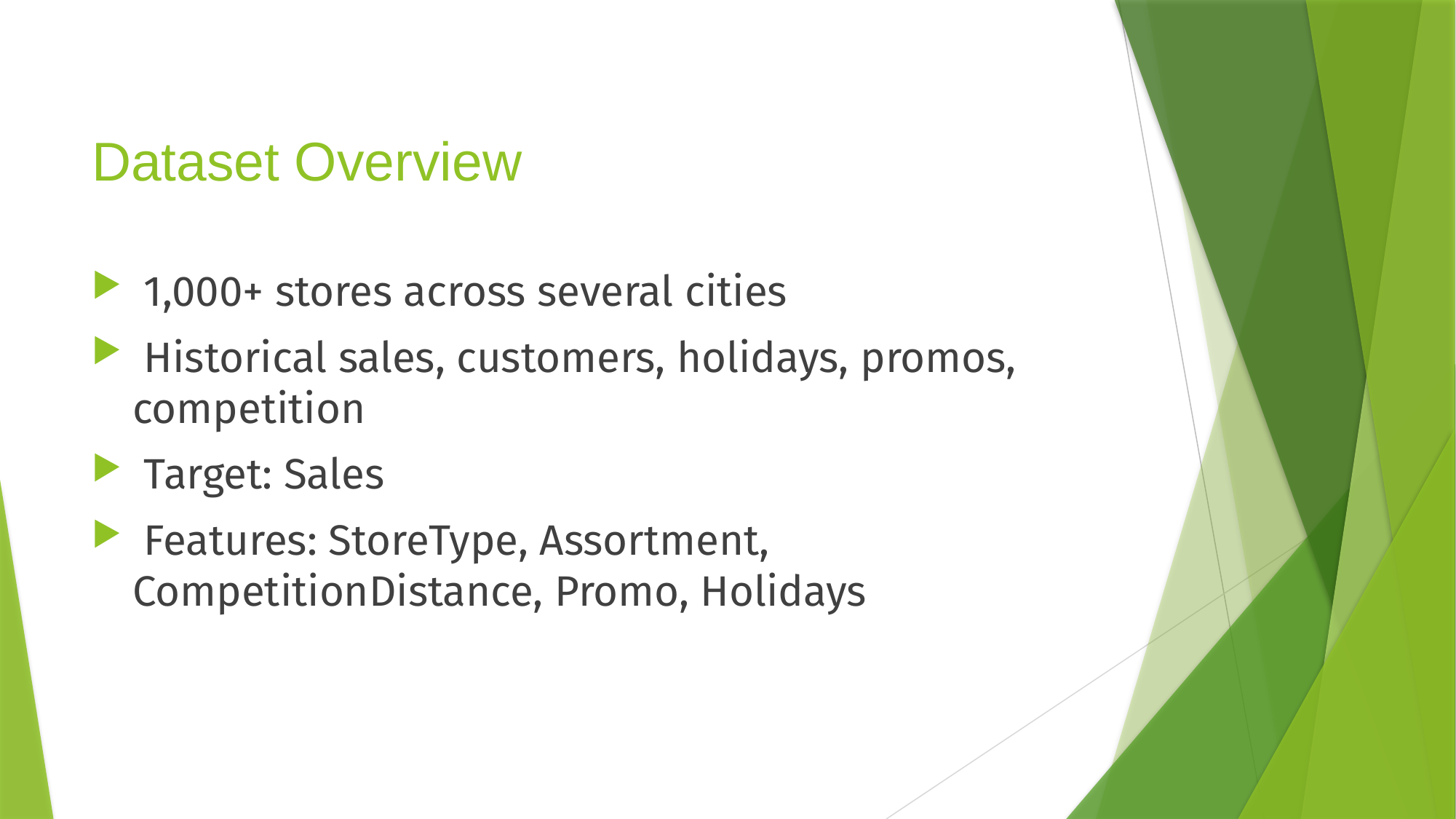

# Dataset Overview
 1,000+ stores across several cities
 Historical sales, customers, holidays, promos, competition
 Target: Sales
 Features: StoreType, Assortment, CompetitionDistance, Promo, Holidays